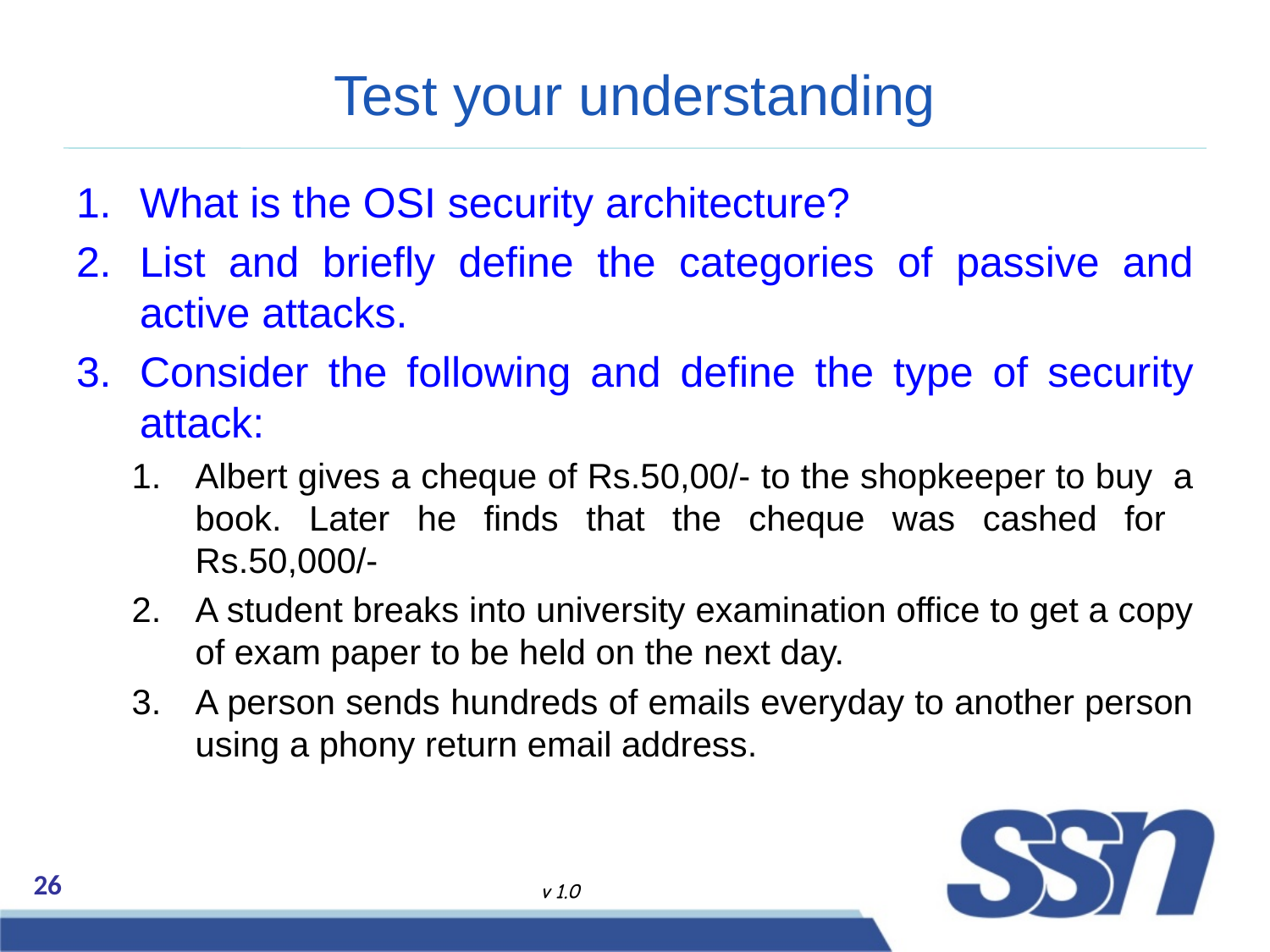

# Test your understanding
What is the OSI security architecture?
List and briefly define the categories of passive and active attacks.
Consider the following and define the type of security attack:
Albert gives a cheque of Rs.50,00/- to the shopkeeper to buy  a book. Later he finds that the cheque was cashed for  Rs.50,000/-
A student breaks into university examination office to get a copy of exam paper to be held on the next day.
A person sends hundreds of emails everyday to another person using a phony return email address.